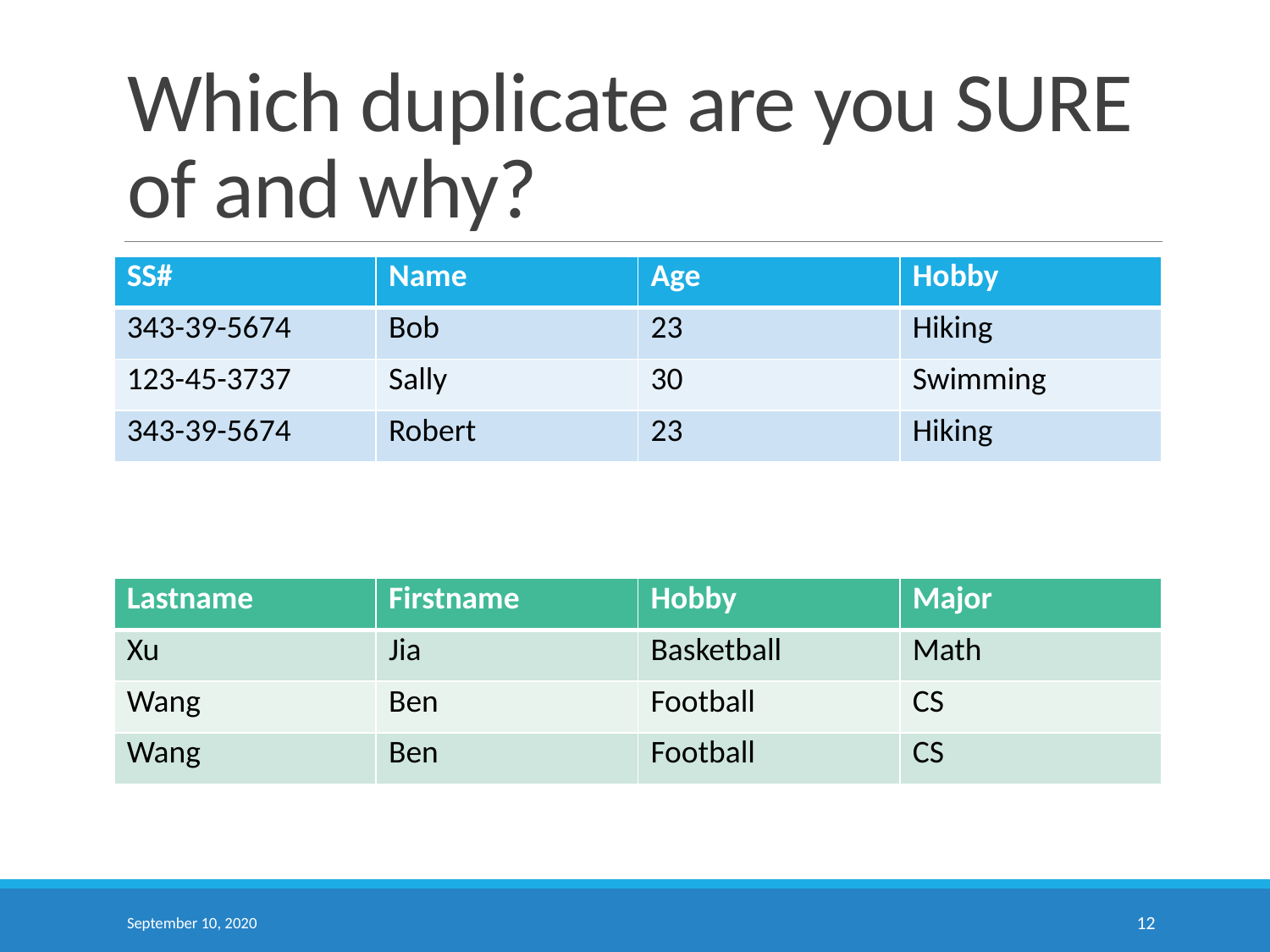

# Which duplicate are you SURE of and why?
| SS# | Name | Age | Hobby |
| --- | --- | --- | --- |
| 343-39-5674 | Bob | 23 | Hiking |
| 123-45-3737 | Sally | 30 | Swimming |
| 343-39-5674 | Robert | 23 | Hiking |
| Lastname | Firstname | Hobby | Major |
| --- | --- | --- | --- |
| Xu | Jia | Basketball | Math |
| Wang | Ben | Football | CS |
| Wang | Ben | Football | CS |
September 10, 2020
12